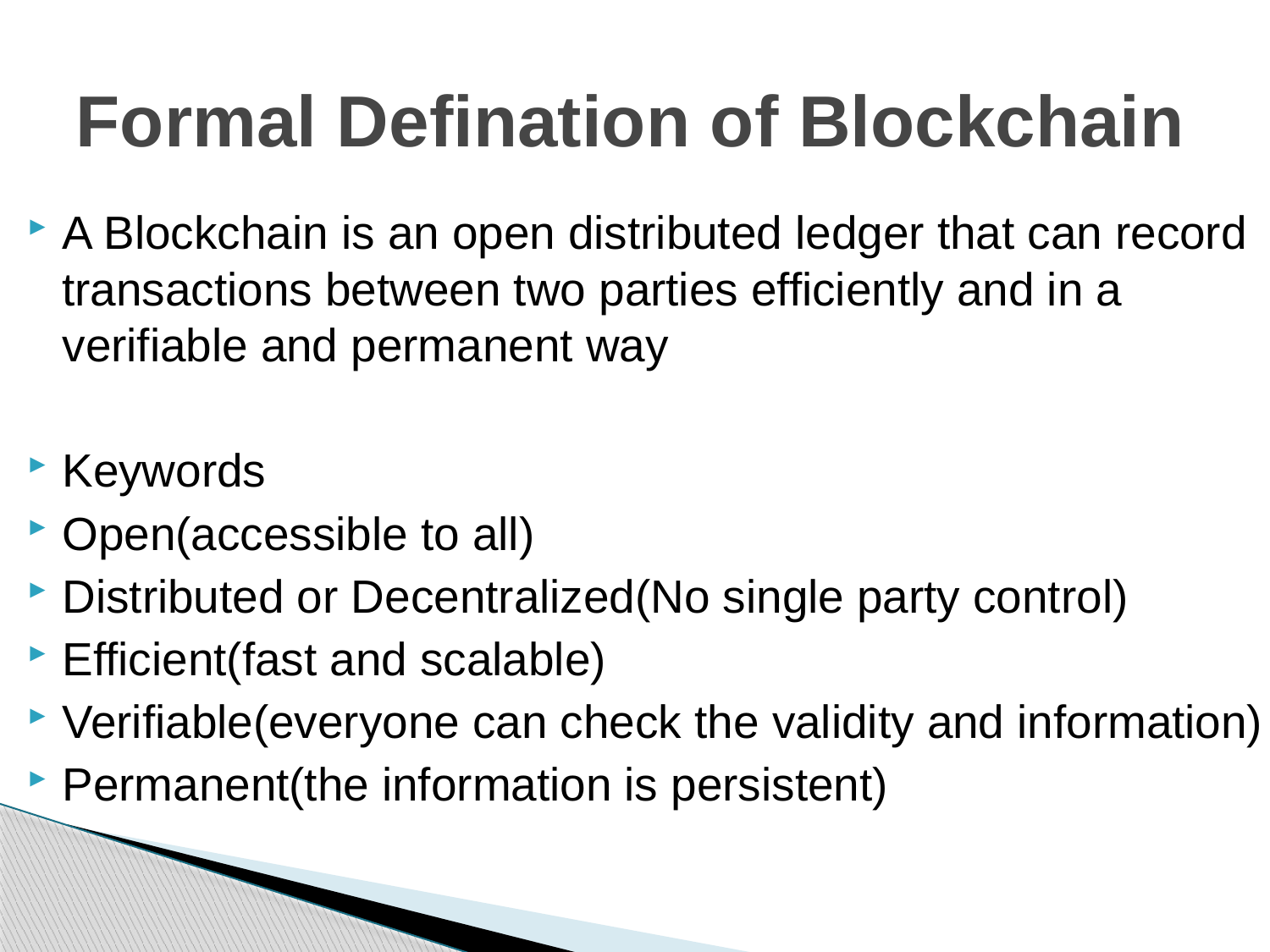

# Formal Defination of Blockchain
A Blockchain is an open distributed ledger that can record transactions between two parties efficiently and in a verifiable and permanent way

Keywords
Open(accessible to all)
Distributed or Decentralized(No single party control)
Efficient(fast and scalable)
Verifiable(everyone can check the validity and information)
Permanent(the information is persistent)